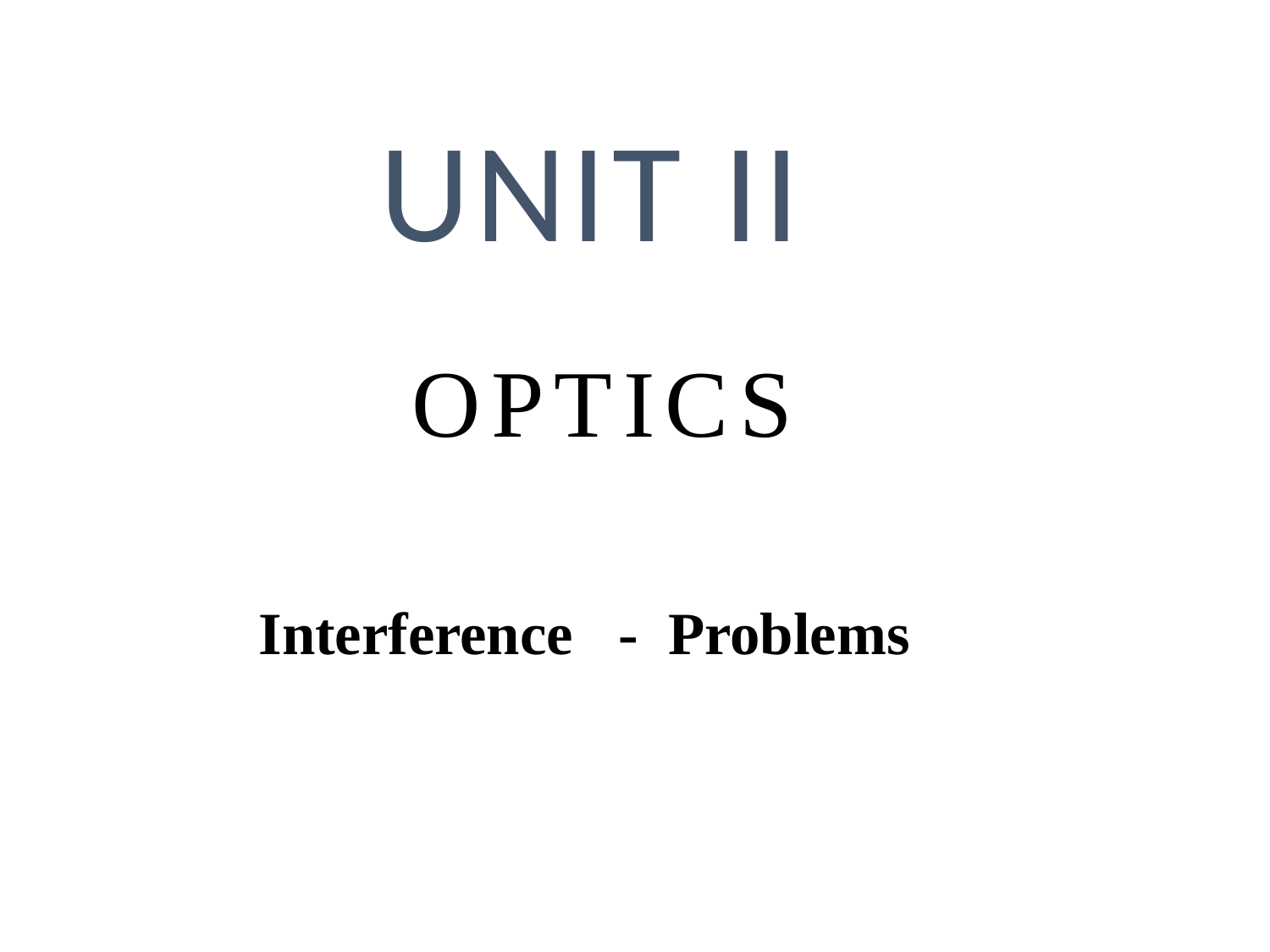

UNIT II
# OPtics
Interference   -  Problems